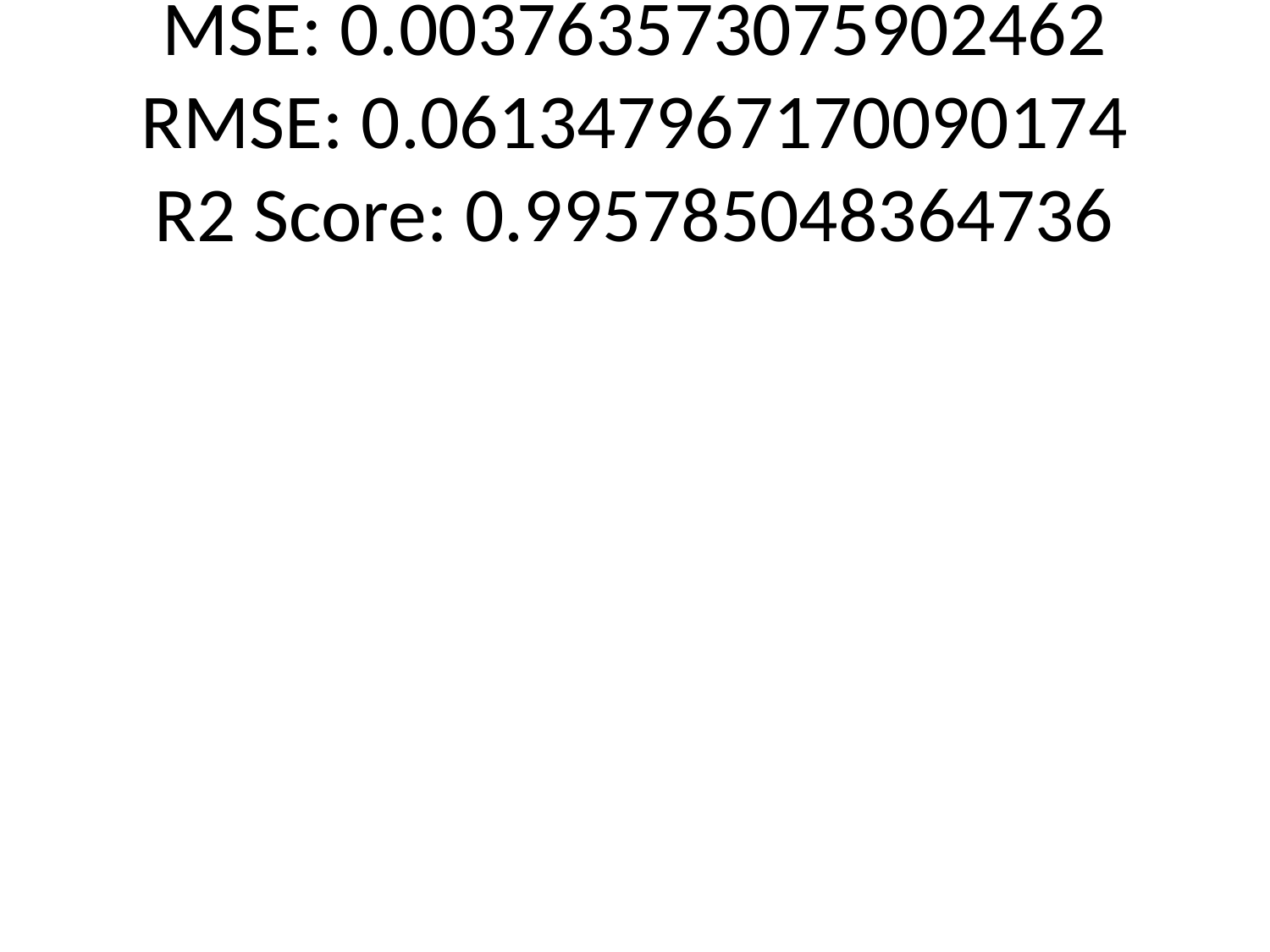

# MSE: 0.003763573075902462
RMSE: 0.061347967170090174
R2 Score: 0.995785048364736